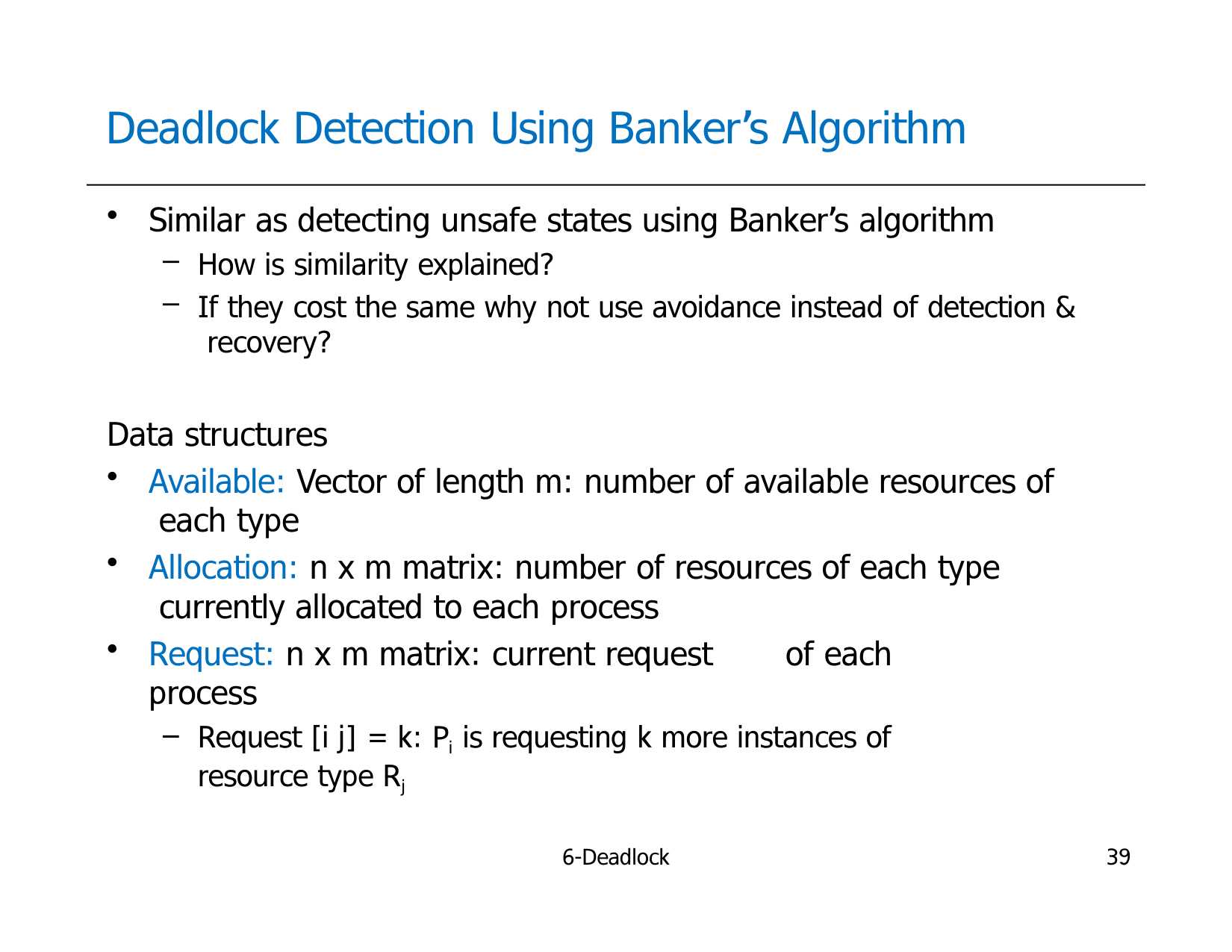

# Deadlock Detection Using Banker’s Algorithm
Similar as detecting unsafe states using Banker’s algorithm
How is similarity explained?
If they cost the same why not use avoidance instead of detection &  recovery?

Data structures
Available: Vector of length m: number of available resources of  each type
Allocation: n x m matrix: number of resources of each type  currently allocated to each process
Request: n x m matrix: current request	of each process
Request [i j] = k: Pi is requesting k more instances of resource type Rj
6-Deadlock
39